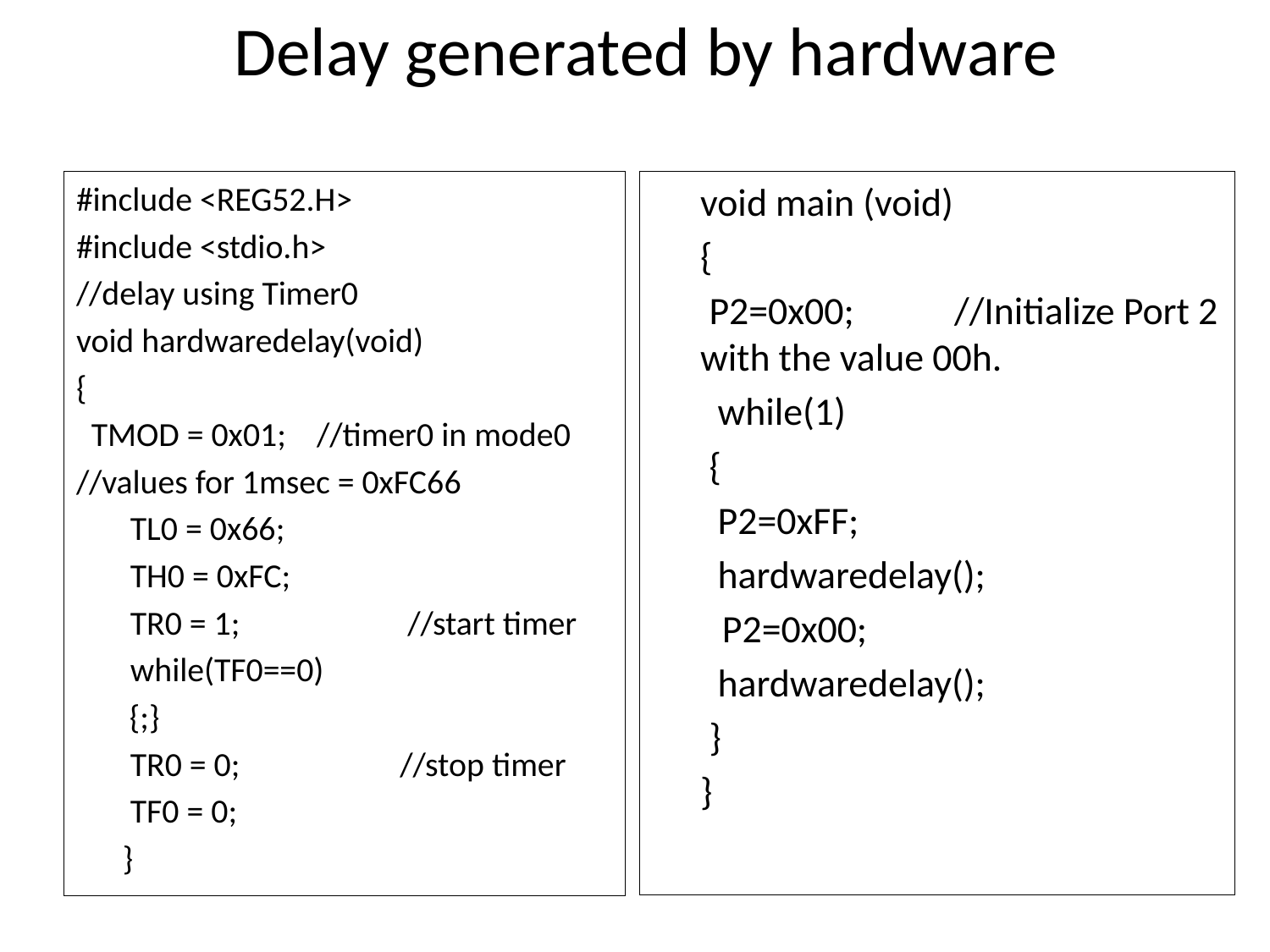

# Delay generated by hardware
#include <REG52.H>
#include <stdio.h>
//delay using Timer0
void hardwaredelay(void)
{
  TMOD = 0x01;    //timer0 in mode0
//values for 1msec = 0xFC66
	 TL0 = 0x66;
	 TH0 = 0xFC;
	 TR0 = 1;                      //start timer
	 while(TF0==0)
       {;}
	 TR0 = 0;                     //stop timer
	 TF0 = 0;
	}
	void main (void)
	{
 	 P2=0x00;	//Initialize Port 2 with the value 00h.
 	  while(1)
 	 {
  	  P2=0xFF;
  	  hardwaredelay();
        P2=0x00;
  	  hardwaredelay();
 	 }
	}